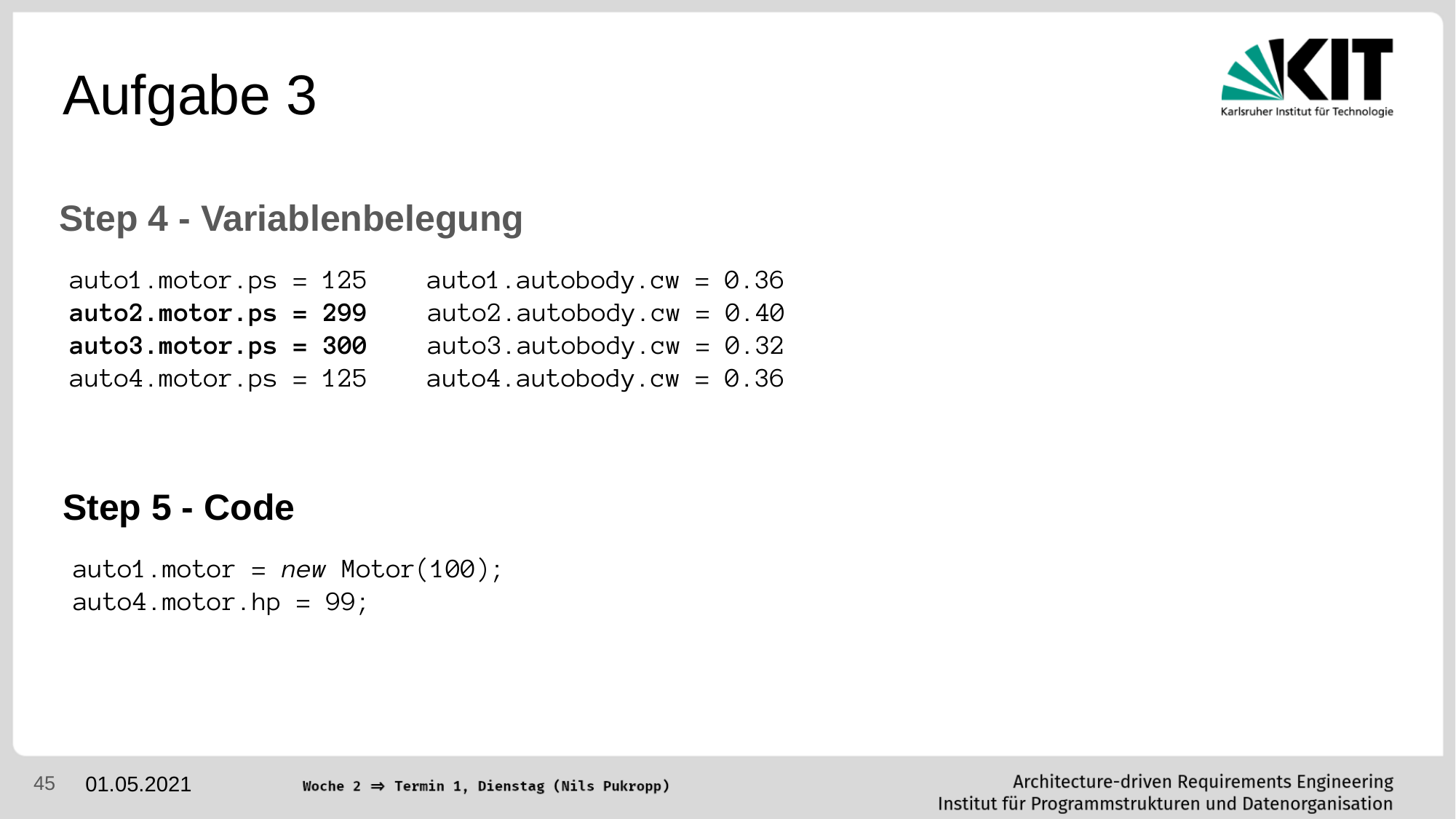

# Aufgabe 3
Step 4 - Variablenbelegung
auto1.motor.ps = 125    auto1.autobody.cw = 0.36
auto2.motor.ps = 299    auto2.autobody.cw = 0.40
auto3.motor.ps = 300    auto3.autobody.cw = 0.32
auto4.motor.ps = 125    auto4.autobody.cw = 0.36
Step 5 - Code
auto1.motor = new Motor(100);
auto4.motor.hp = 99;
45
01.05.2021